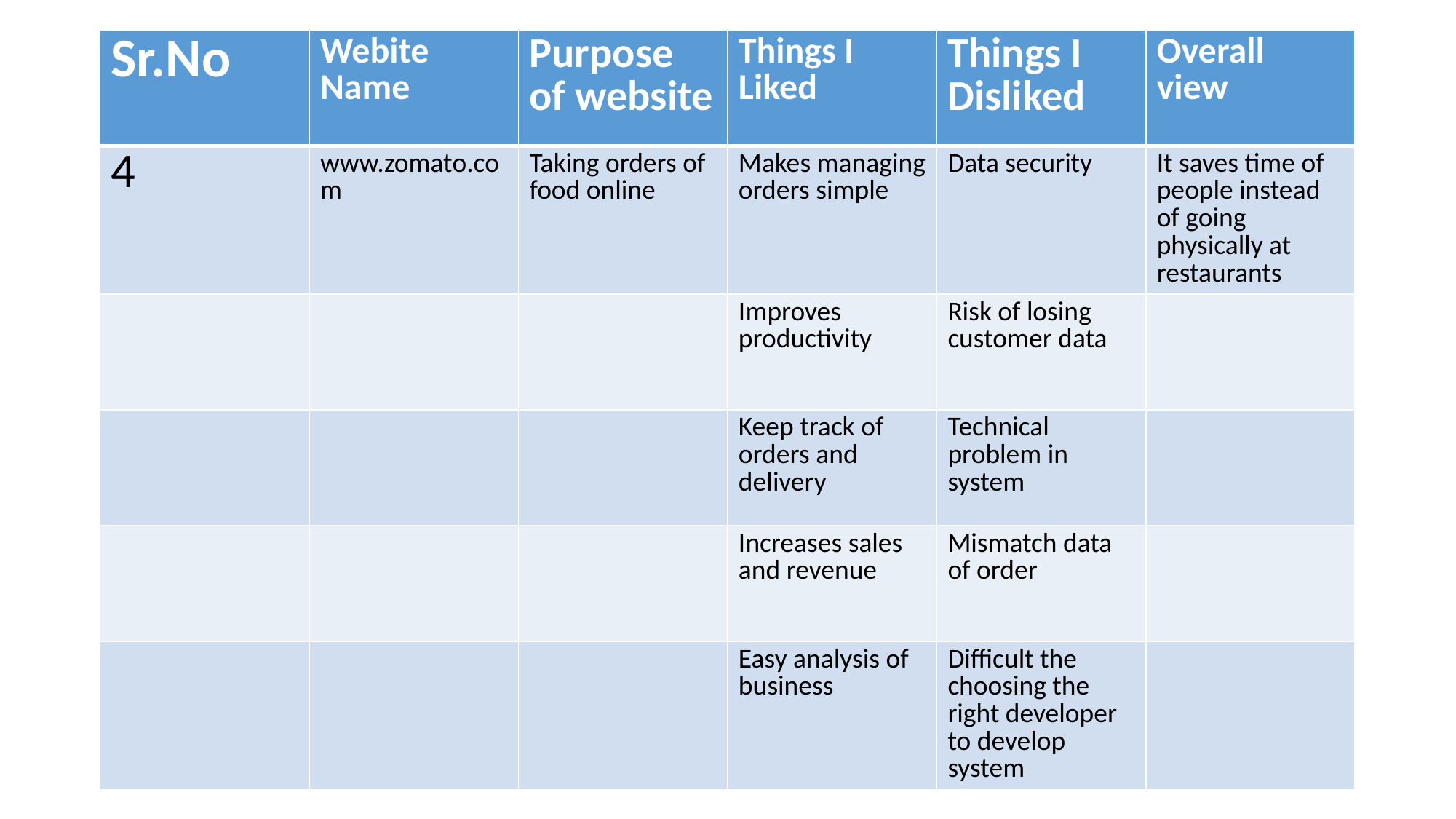

| Sr.No | Webite Name | Purpose of website | Things I Liked | Things I Disliked | Overall view |
| --- | --- | --- | --- | --- | --- |
| 4 | www.zomato.com | Taking orders of food online | Makes managing orders simple | Data security | It saves time of people instead of going physically at restaurants |
|  |  |  | Improves productivity | Risk of losing customer data |  |
|  |  |  | Keep track of orders and delivery | Technical problem in system |  |
|  |  |  | Increases sales and revenue | Mismatch data of order |  |
|  |  |  | Easy analysis of business | Difficult the choosing the right developer to develop system |  |
#